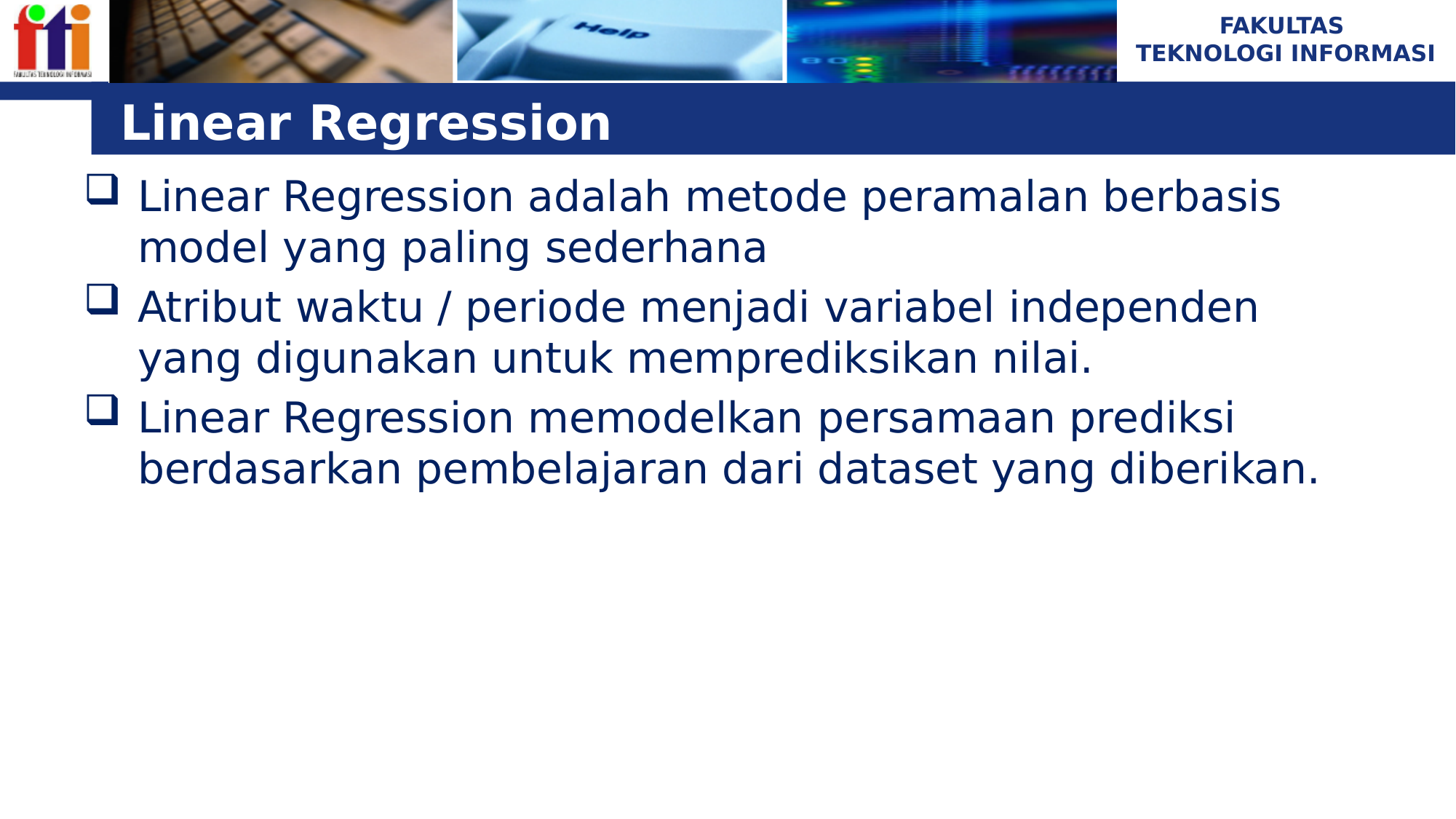

# Linear Regression
Linear Regression adalah metode peramalan berbasis model yang paling sederhana
Atribut waktu / periode menjadi variabel independen yang digunakan untuk memprediksikan nilai.
Linear Regression memodelkan persamaan prediksi berdasarkan pembelajaran dari dataset yang diberikan.